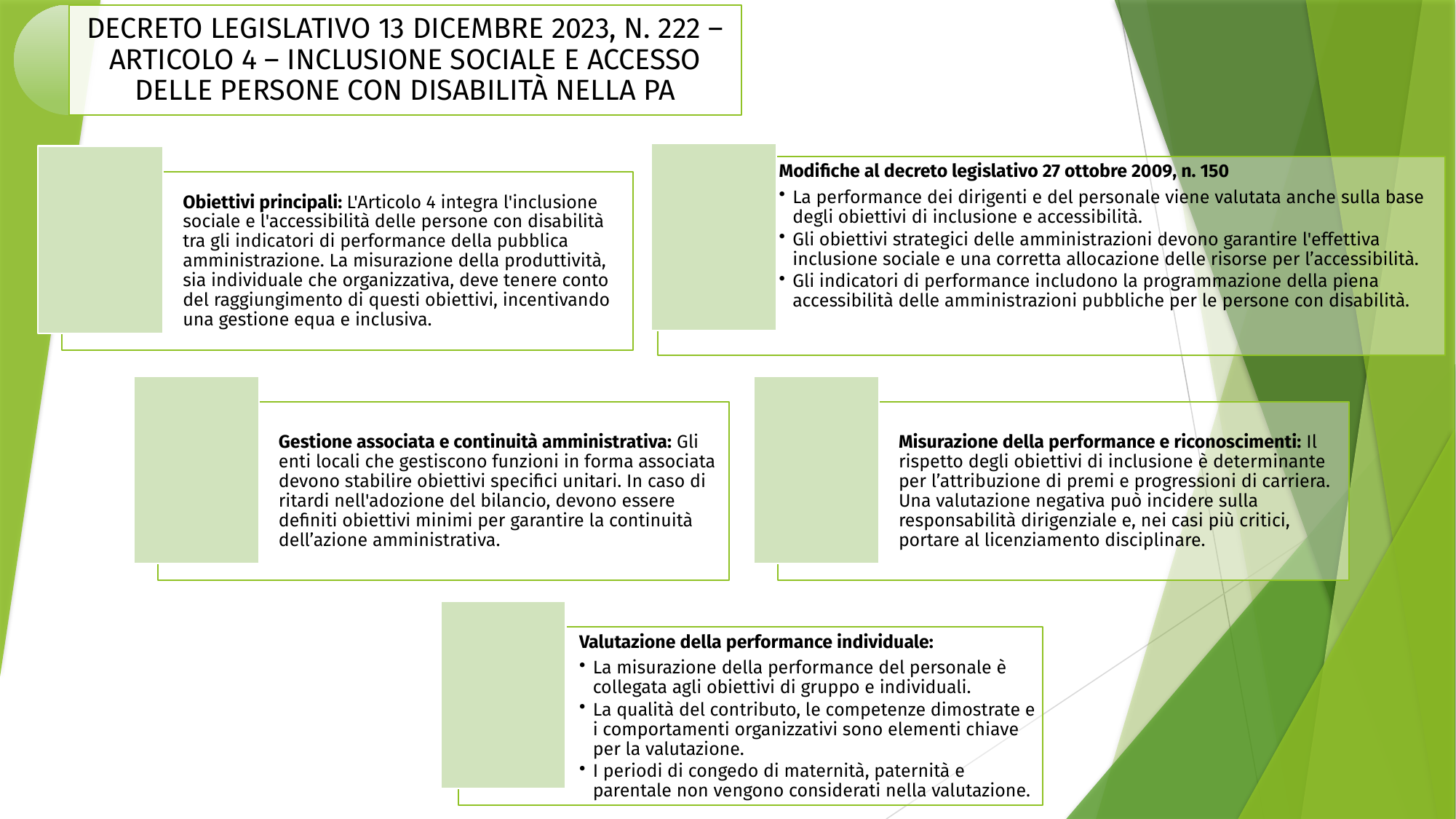

DECRETO LEGISLATIVO 13 DICEMBRE 2023, N. 222 – ARTICOLO 4 – INCLUSIONE SOCIALE E ACCESSO DELLE PERSONE CON DISABILITÀ NELLA PA
Obiettivi principali: L'Articolo 4 integra l'inclusione sociale e l'accessibilità delle persone con disabilità tra gli indicatori di performance della pubblica amministrazione. La misurazione della produttività, sia individuale che organizzativa, deve tenere conto del raggiungimento di questi obiettivi, incentivando una gestione equa e inclusiva.
Modifiche al decreto legislativo 27 ottobre 2009, n. 150
La performance dei dirigenti e del personale viene valutata anche sulla base degli obiettivi di inclusione e accessibilità.
Gli obiettivi strategici delle amministrazioni devono garantire l'effettiva inclusione sociale e una corretta allocazione delle risorse per l’accessibilità.
Gli indicatori di performance includono la programmazione della piena accessibilità delle amministrazioni pubbliche per le persone con disabilità.
Gestione associata e continuità amministrativa: Gli enti locali che gestiscono funzioni in forma associata devono stabilire obiettivi specifici unitari. In caso di ritardi nell'adozione del bilancio, devono essere definiti obiettivi minimi per garantire la continuità dell’azione amministrativa.
Misurazione della performance e riconoscimenti: Il rispetto degli obiettivi di inclusione è determinante per l’attribuzione di premi e progressioni di carriera. Una valutazione negativa può incidere sulla responsabilità dirigenziale e, nei casi più critici, portare al licenziamento disciplinare.
Valutazione della performance individuale:
La misurazione della performance del personale è collegata agli obiettivi di gruppo e individuali.
La qualità del contributo, le competenze dimostrate e i comportamenti organizzativi sono elementi chiave per la valutazione.
I periodi di congedo di maternità, paternità e parentale non vengono considerati nella valutazione.